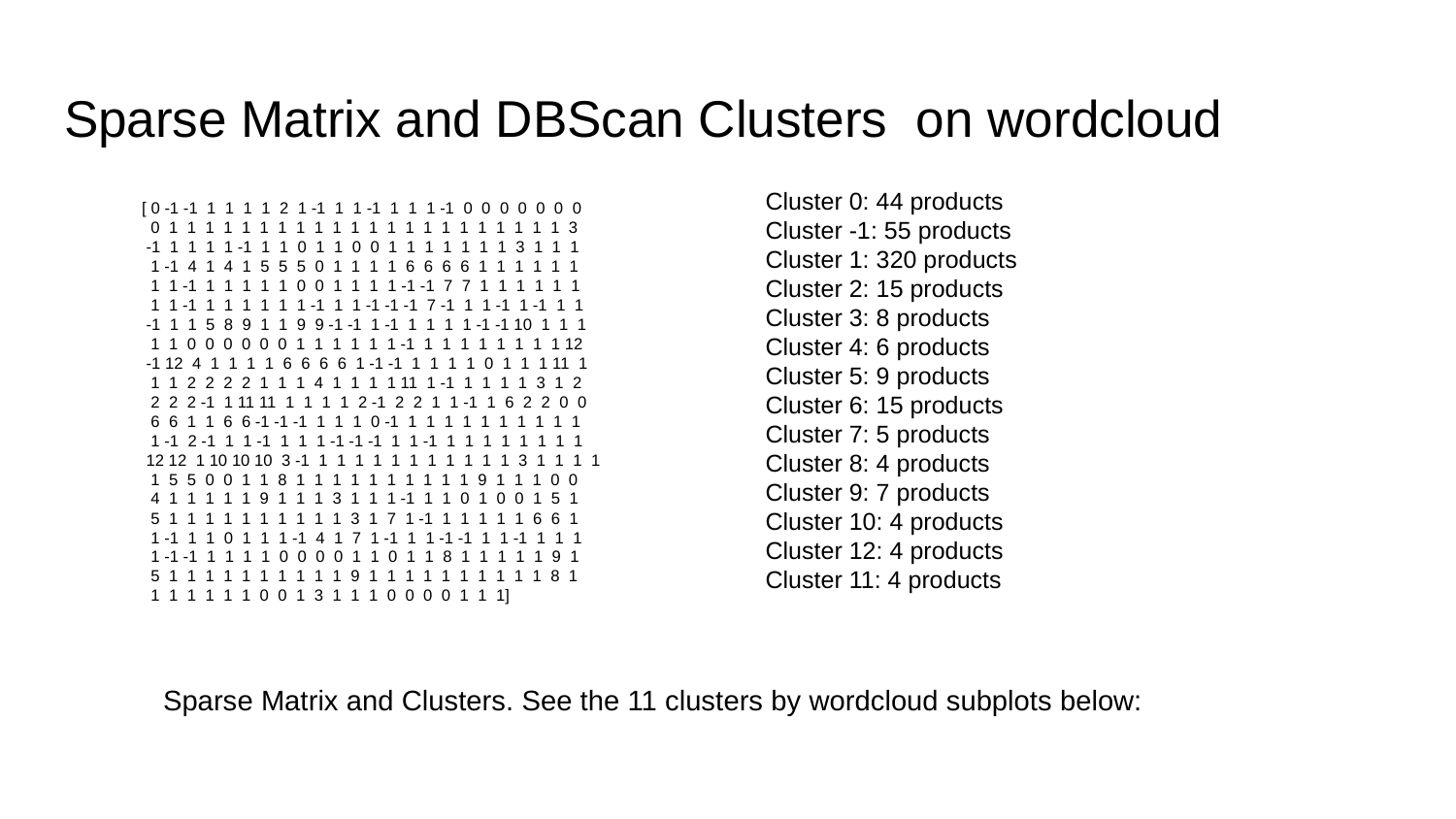

# Sparse Matrix and DBScan Clusters  on wordcloud
Cluster 0: 44 products
Cluster -1: 55 products
Cluster 1: 320 products
Cluster 2: 15 products
Cluster 3: 8 products
Cluster 4: 6 products
Cluster 5: 9 products
Cluster 6: 15 products
Cluster 7: 5 products
Cluster 8: 4 products
Cluster 9: 7 products
Cluster 10: 4 products
Cluster 12: 4 products
Cluster 11: 4 products

[ 0 -1 -1  1  1  1  1  2  1 -1  1  1 -1  1  1  1 -1  0  0  0  0  0  0  0
  0  1  1  1  1  1  1  1  1  1  1  1  1  1  1  1  1  1  1  1  1  1  1  3
 -1  1  1  1  1 -1  1  1  0  1  1  0  0  1  1  1  1  1  1  1  3  1  1  1
  1 -1  4  1  4  1  5  5  5  0  1  1  1  1  6  6  6  6  1  1  1  1  1  1
  1  1 -1  1  1  1  1  1  0  0  1  1  1  1 -1 -1  7  7  1  1  1  1  1  1
  1  1 -1  1  1  1  1  1  1 -1  1  1 -1 -1 -1  7 -1  1  1 -1  1 -1  1  1
 -1  1  1  5  8  9  1  1  9  9 -1 -1  1 -1  1  1  1  1 -1 -1 10  1  1  1
  1  1  0  0  0  0  0  0  1  1  1  1  1  1 -1  1  1  1  1  1  1  1  1 12
 -1 12  4  1  1  1  1  6  6  6  6  1 -1 -1  1  1  1  1  0  1  1  1 11  1
  1  1  2  2  2  2  1  1  1  4  1  1  1  1 11  1 -1  1  1  1  1  3  1  2
  2  2  2 -1  1 11 11  1  1  1  1  2 -1  2  2  1  1 -1  1  6  2  2  0  0
  6  6  1  1  6  6 -1 -1 -1  1  1  1  0 -1  1  1  1  1  1  1  1  1  1  1
  1 -1  2 -1  1  1 -1  1  1  1 -1 -1 -1  1  1 -1  1  1  1  1  1  1  1  1
 12 12  1 10 10 10  3 -1  1  1  1  1  1  1  1  1  1  1  1  3  1  1  1  1
  1  5  5  0  0  1  1  8  1  1  1  1  1  1  1  1  1  1  9  1  1  1  0  0
  4  1  1  1  1  1  9  1  1  1  3  1  1  1 -1  1  1  0  1  0  0  1  5  1
  5  1  1  1  1  1  1  1  1  1  1  3  1  7  1 -1  1  1  1  1  1  6  6  1
  1 -1  1  1  0  1  1  1 -1  4  1  7  1 -1  1  1 -1 -1  1  1 -1  1  1  1
  1 -1 -1  1  1  1  1  0  0  0  0  1  1  0  1  1  8  1  1  1  1  1  9  1
  5  1  1  1  1  1  1  1  1  1  1  9  1  1  1  1  1  1  1  1  1  1  8  1
  1  1  1  1  1  1  0  0  1  3  1  1  1  0  0  0  0  1  1  1]

Sparse Matrix and Clusters. See the 11 clusters by wordcloud subplots below: